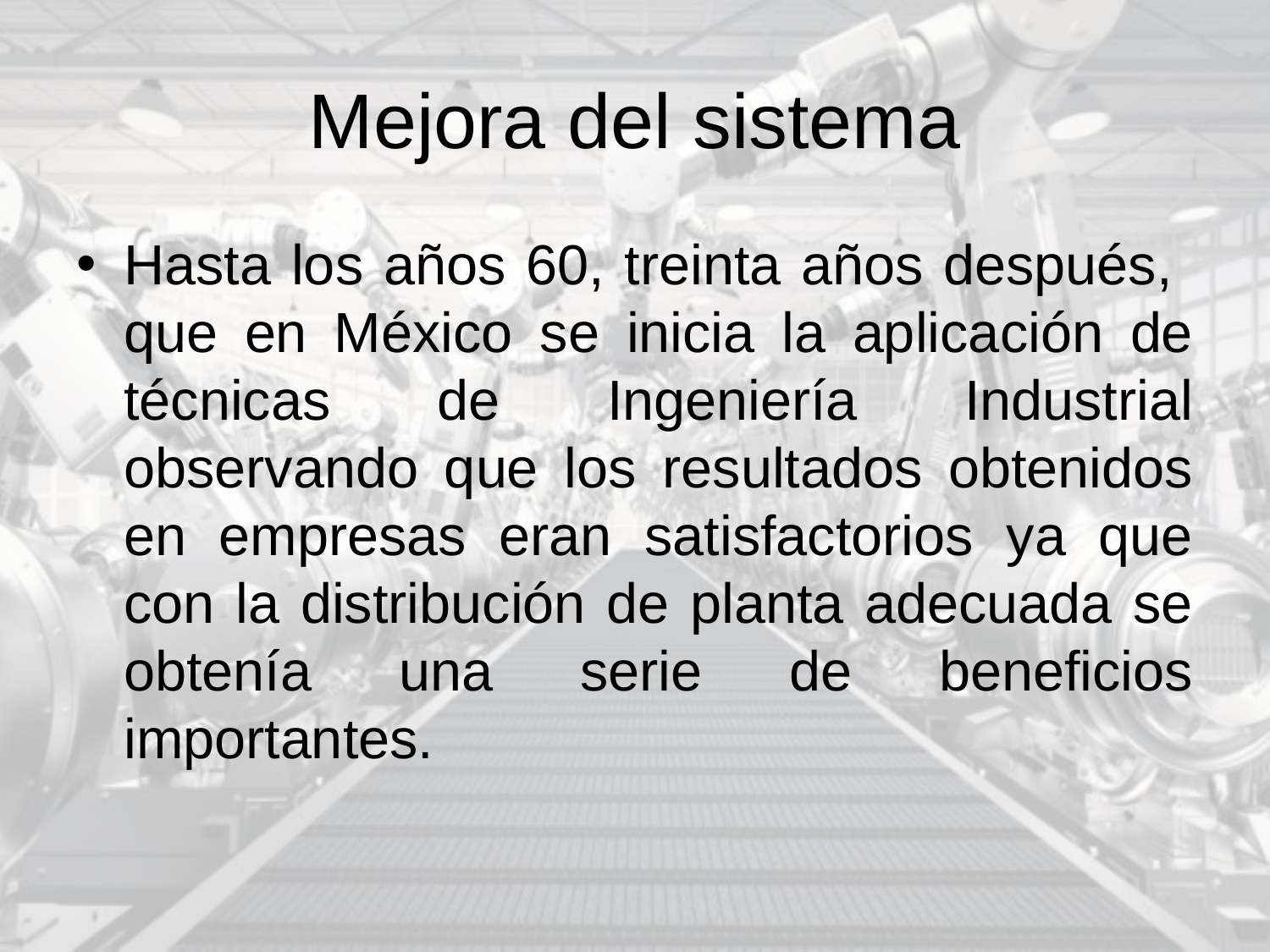

# Mejora del sistema
Hasta los años 60, treinta años después,  que en México se inicia la aplicación de técnicas de Ingeniería Industrial observando que los resultados obtenidos en empresas eran satisfactorios ya que con la distribución de planta adecuada se obtenía una serie de beneficios importantes.